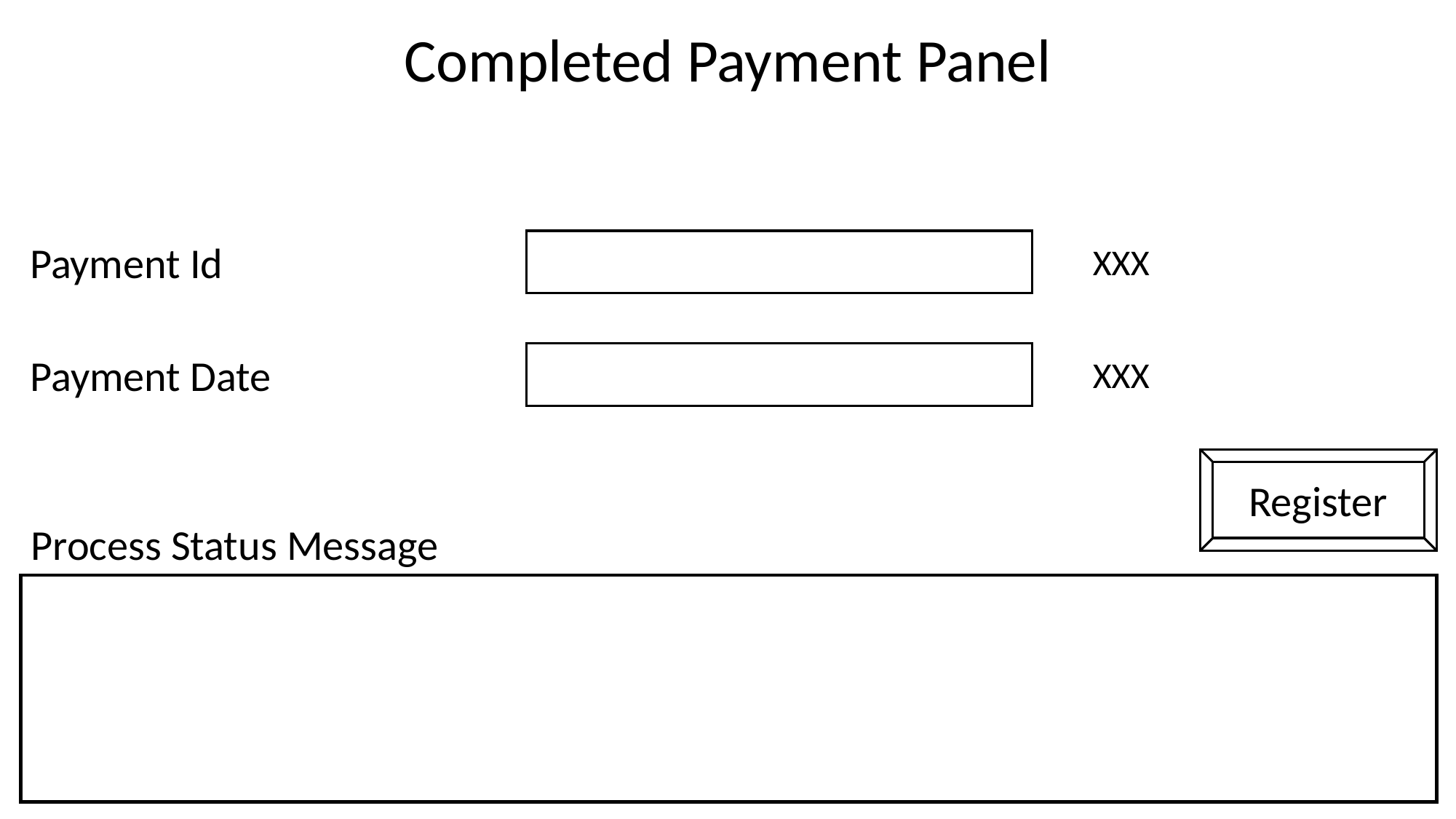

Completed Payment Panel
Payment Id

XXX
Payment Date

XXX

Register
Process Status Message